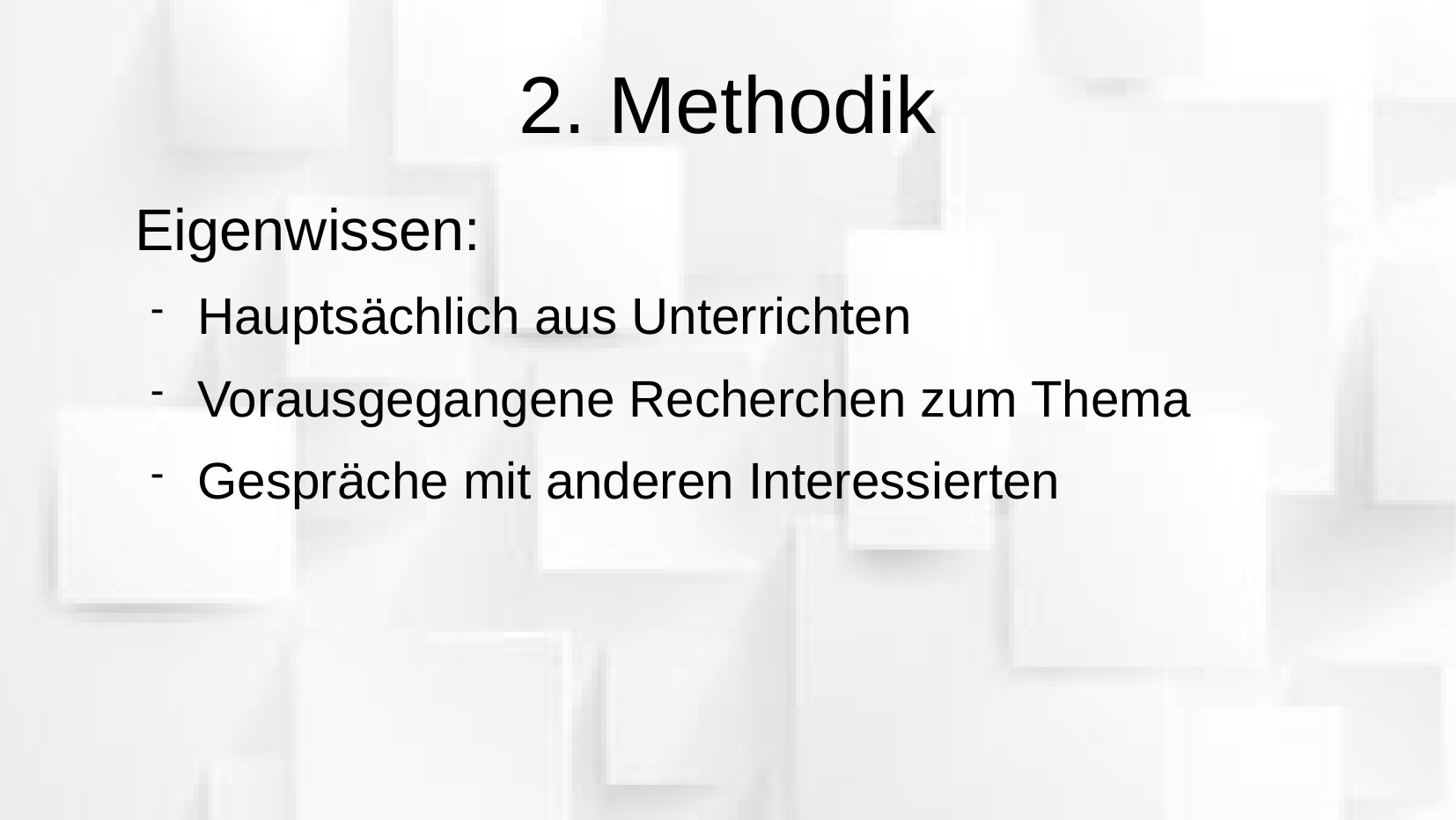

# 2. Methodik
Eigenwissen:
Hauptsächlich aus Unterrichten
Vorausgegangene Recherchen zum Thema
Gespräche mit anderen Interessierten